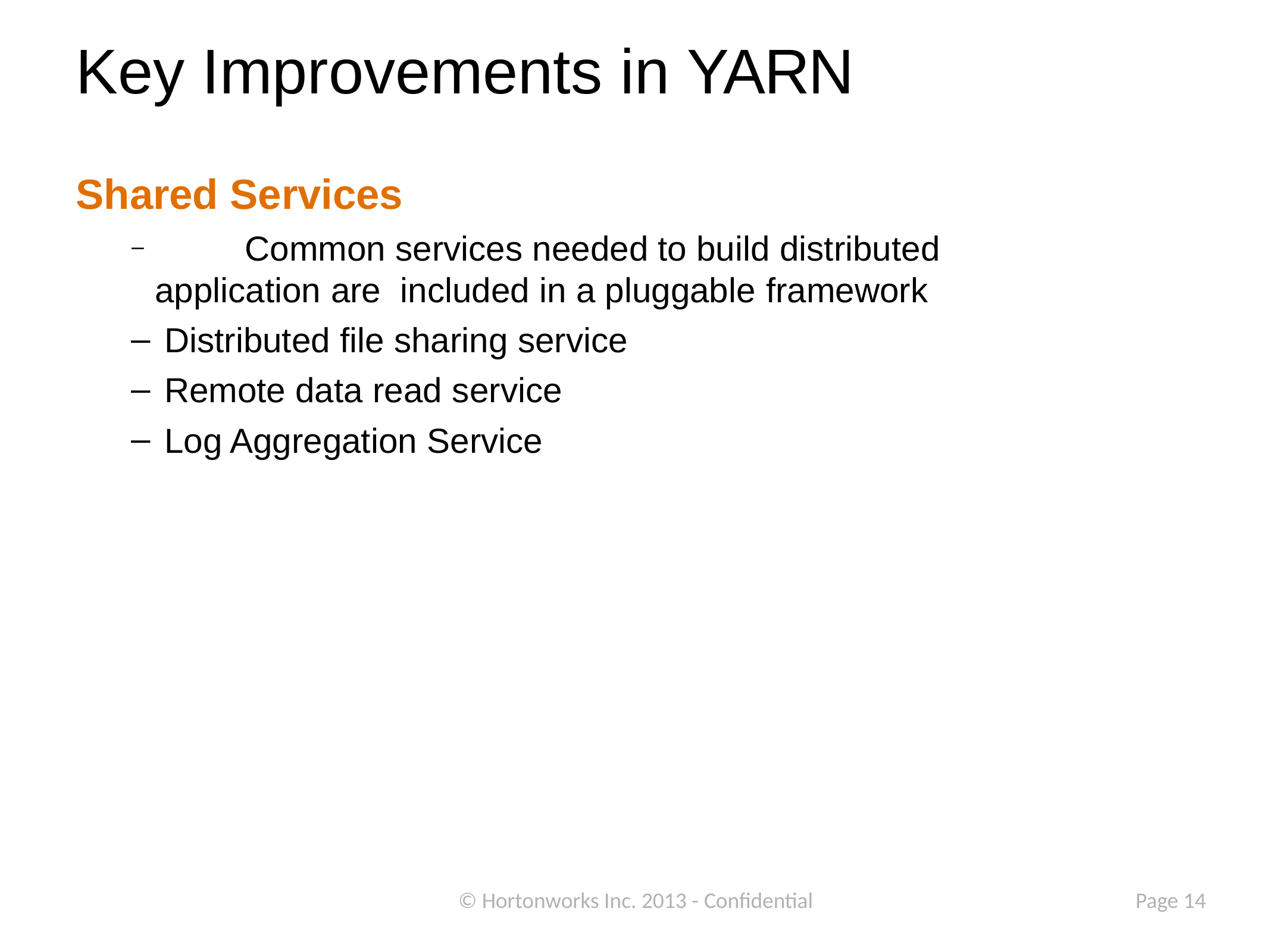

# Key Improvements in YARN
Shared Services
	Common services needed to build distributed application are  included in a pluggable framework
Distributed file sharing service
Remote data read service
Log Aggregation Service
© Hortonworks Inc. 2013 - Confidential
Page 14